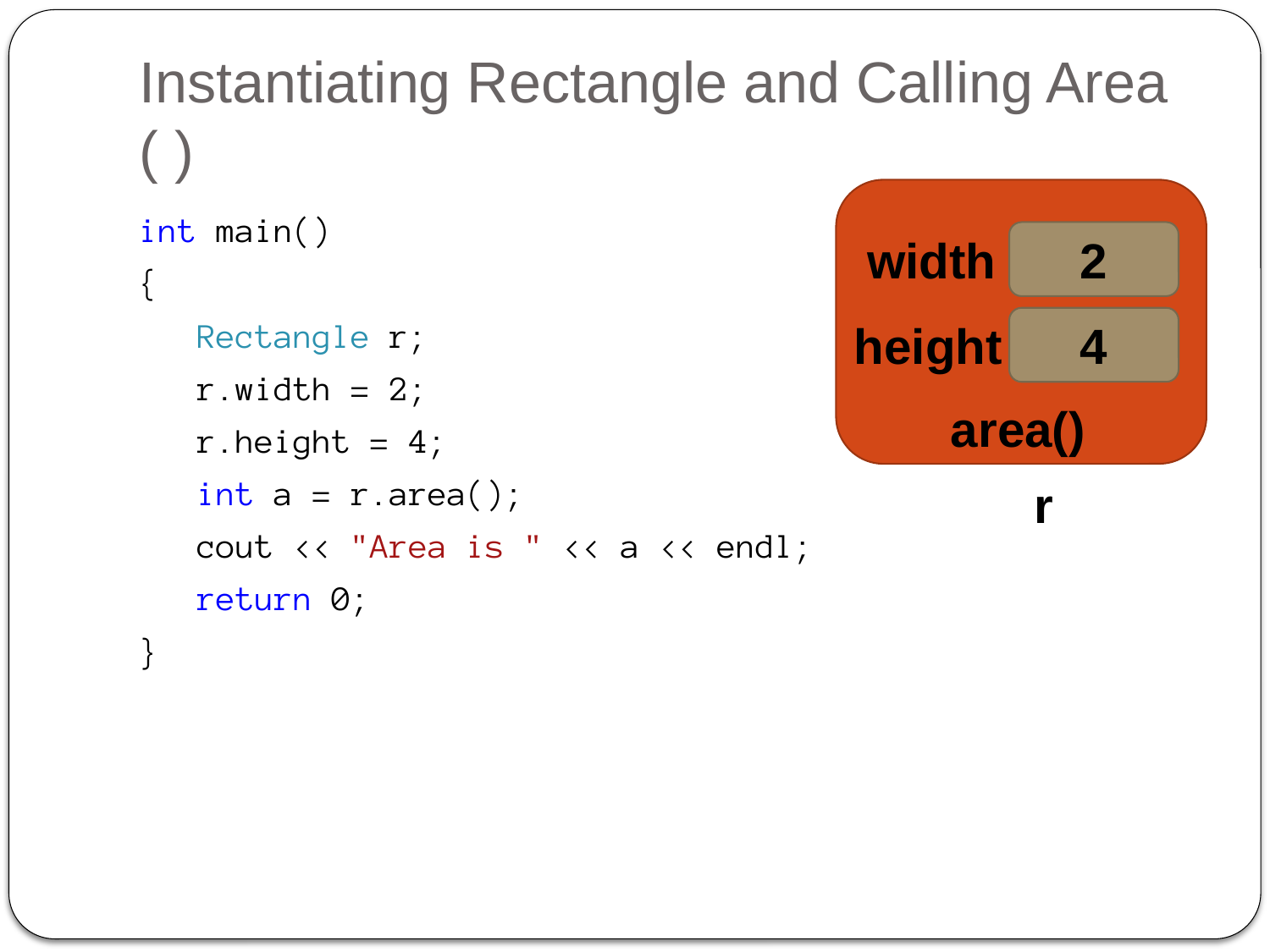

# Instantiating Rectangle and Calling Area ( )

int main()
{
   Rectangle r;
   r.width = 2;
   r.height = 4;
   int a = r.area();
   cout << "Area is " << a << endl;
   return 0;
}
2
width
4
height
area()
r